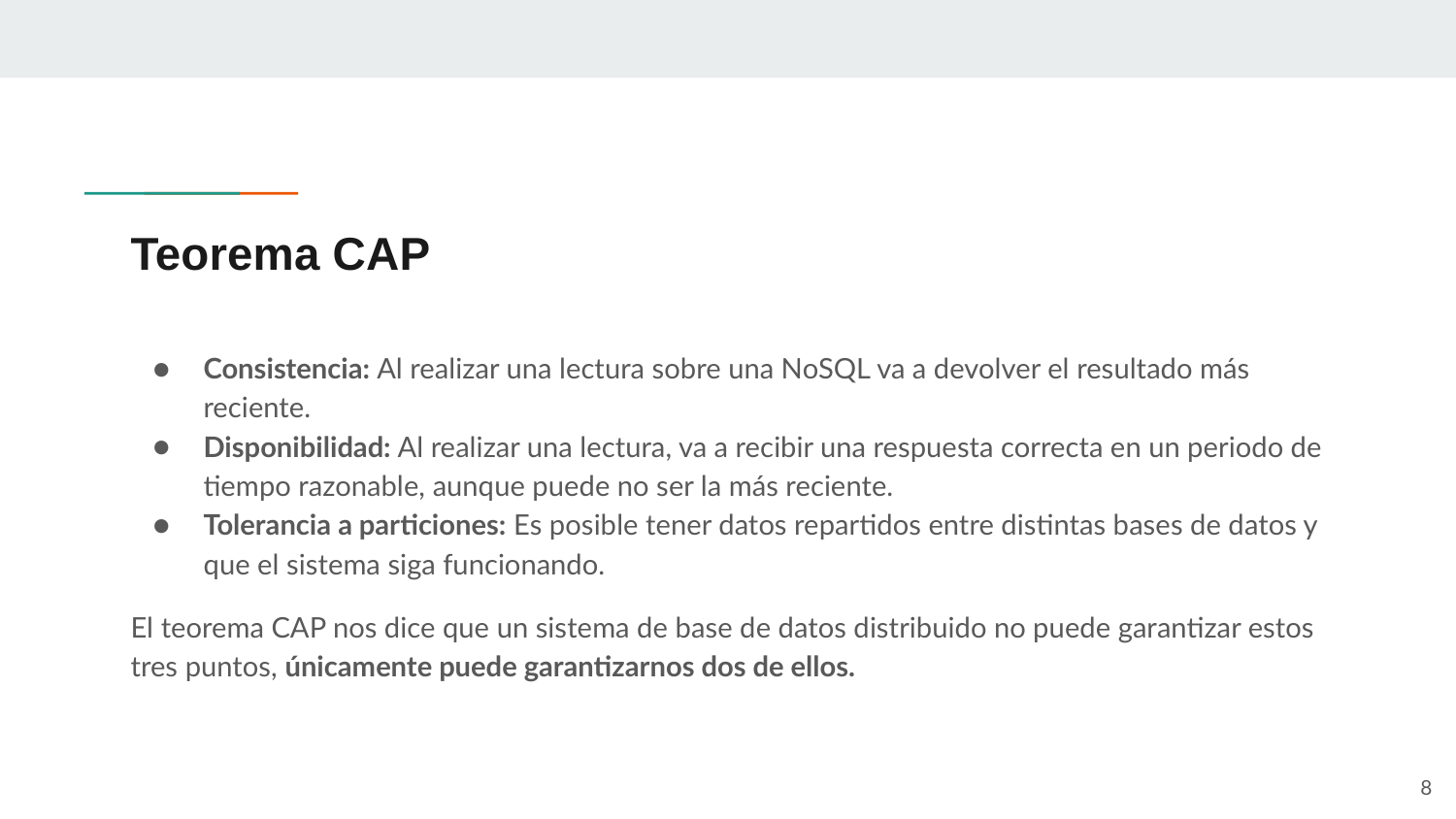

# Teorema CAP
Consistencia: Al realizar una lectura sobre una NoSQL va a devolver el resultado más reciente.
Disponibilidad: Al realizar una lectura, va a recibir una respuesta correcta en un periodo de tiempo razonable, aunque puede no ser la más reciente.
Tolerancia a particiones: Es posible tener datos repartidos entre distintas bases de datos y que el sistema siga funcionando.
El teorema CAP nos dice que un sistema de base de datos distribuido no puede garantizar estos tres puntos, únicamente puede garantizarnos dos de ellos.
8